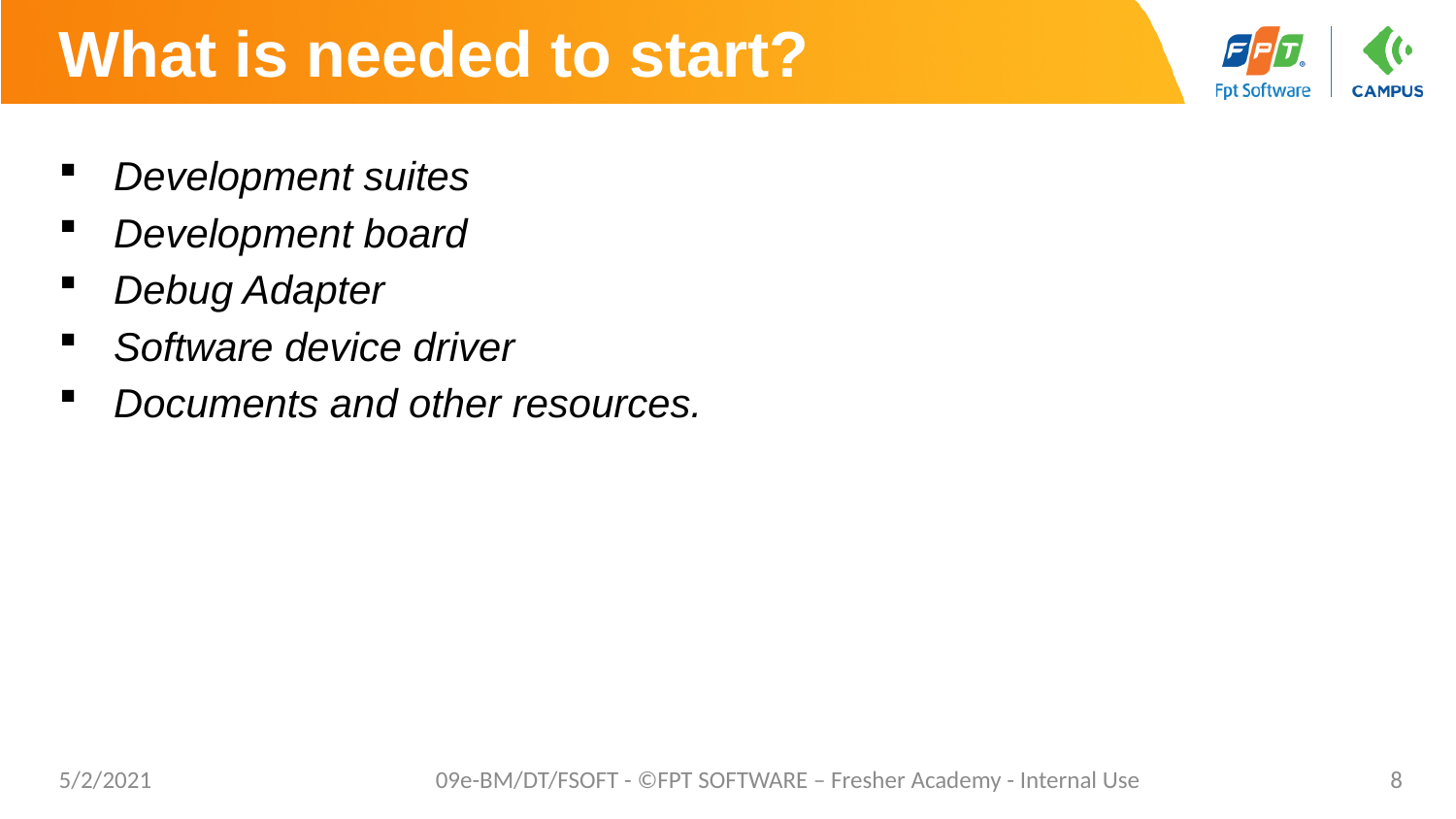

# What is needed to start?
Development suites
Development board
Debug Adapter
Software device driver
Documents and other resources.
5/2/2021
09e-BM/DT/FSOFT - ©FPT SOFTWARE – Fresher Academy - Internal Use
8